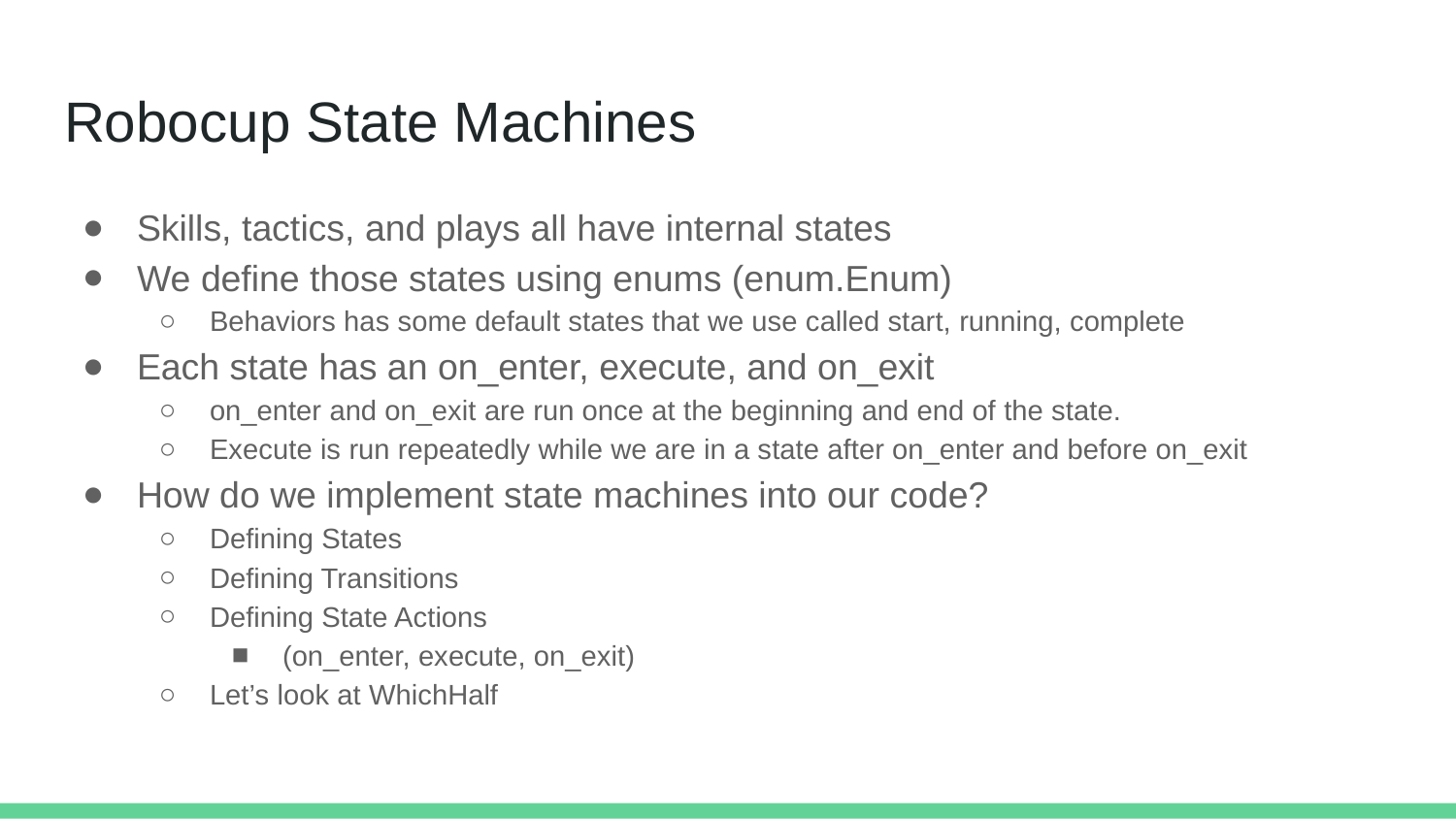

# Robocup State Machines
Skills, tactics, and plays all have internal states
We define those states using enums (enum.Enum)
Behaviors has some default states that we use called start, running, complete
Each state has an on_enter, execute, and on_exit
on_enter and on_exit are run once at the beginning and end of the state.
Execute is run repeatedly while we are in a state after on_enter and before on_exit
How do we implement state machines into our code?
Defining States
Defining Transitions
Defining State Actions
(on_enter, execute, on_exit)
Let’s look at WhichHalf